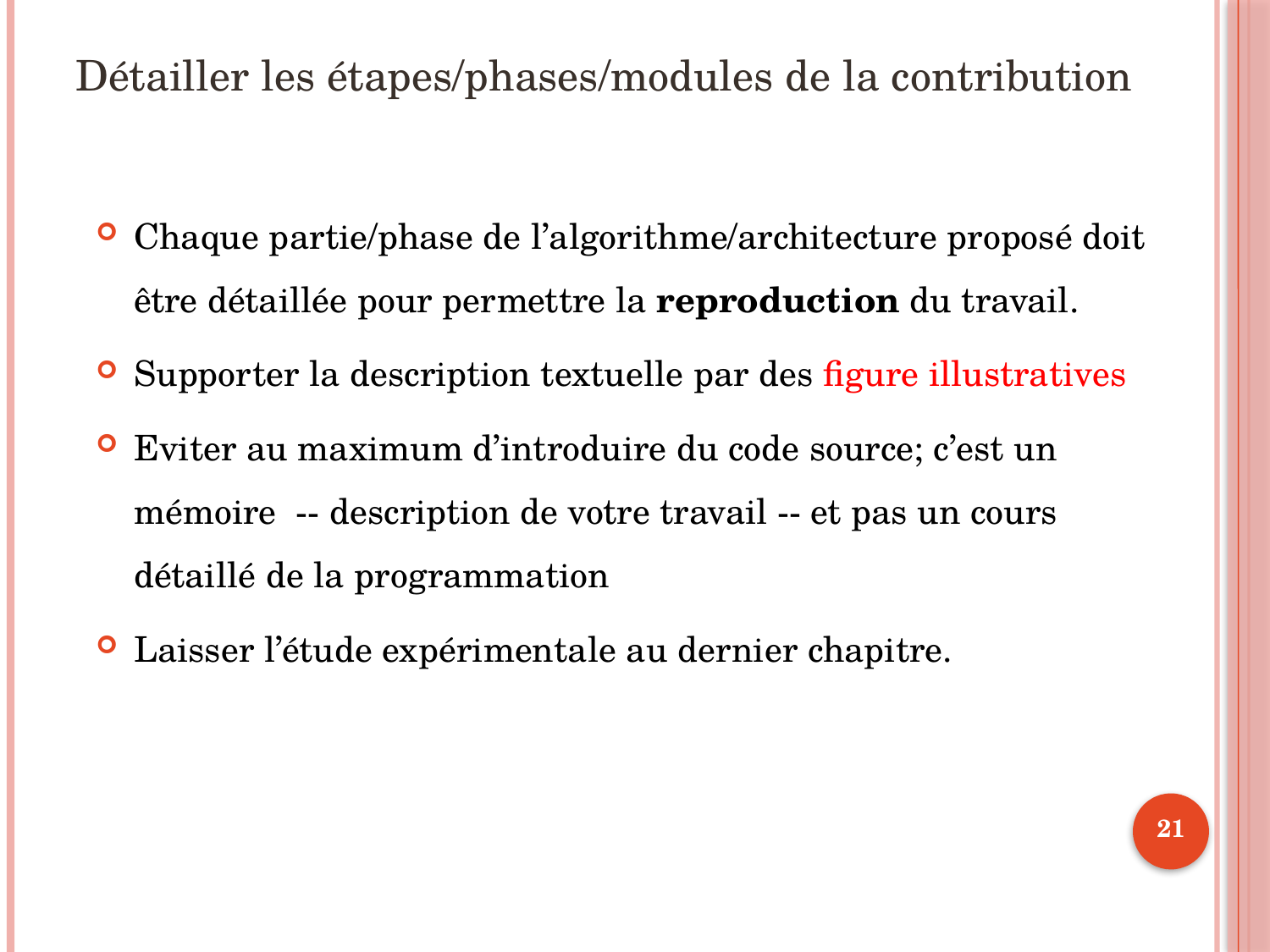

# Détailler les étapes/phases/modules de la contribution
Chaque partie/phase de l’algorithme/architecture proposé doit être détaillée pour permettre la reproduction du travail.
Supporter la description textuelle par des figure illustratives
Eviter au maximum d’introduire du code source; c’est un mémoire  -- description de votre travail -- et pas un cours détaillé de la programmation
Laisser l’étude expérimentale au dernier chapitre.

21